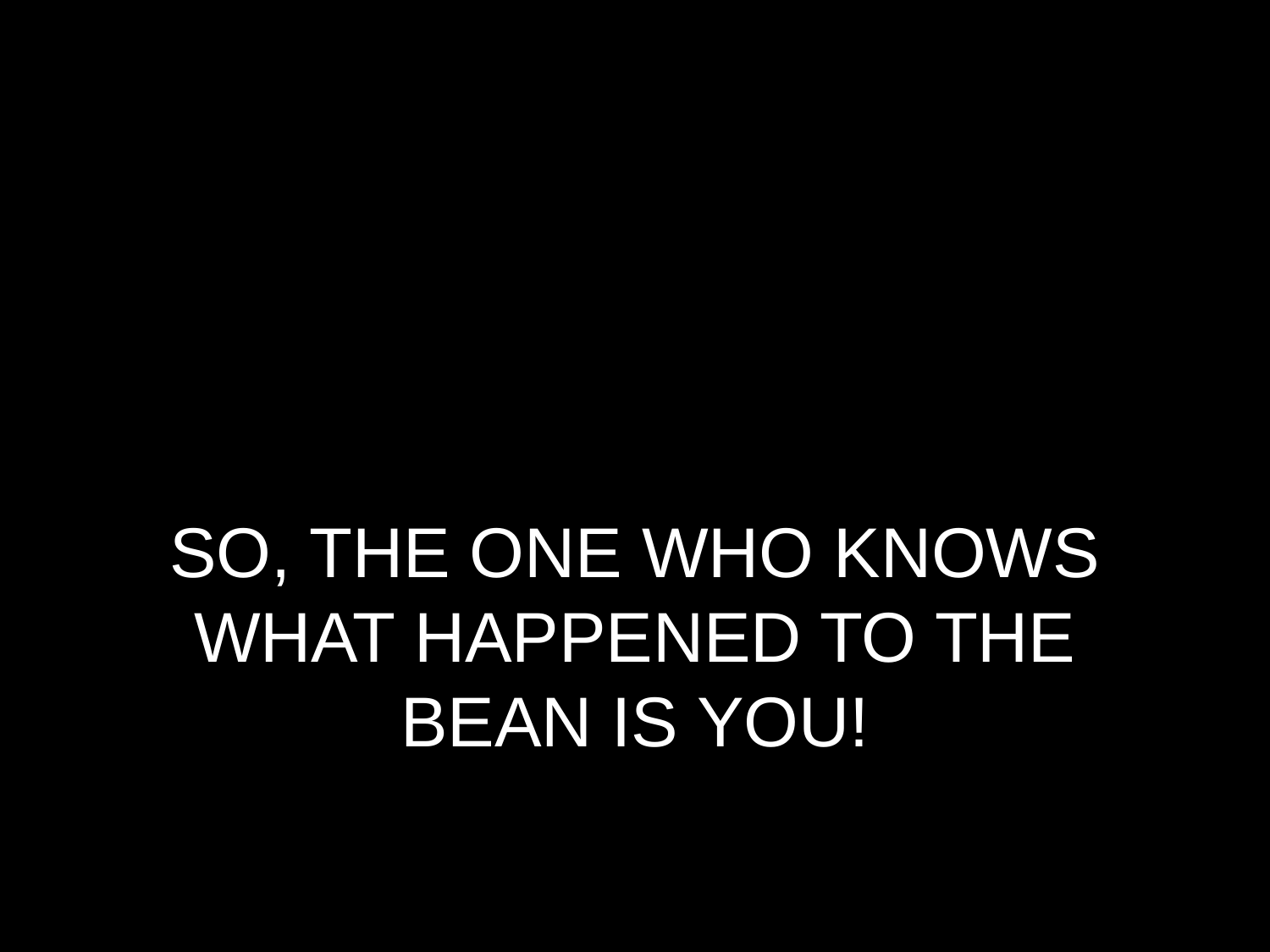

# SO, THE ONE WHO KNOWS WHAT HAPPENED TO THE BEAN IS YOU!